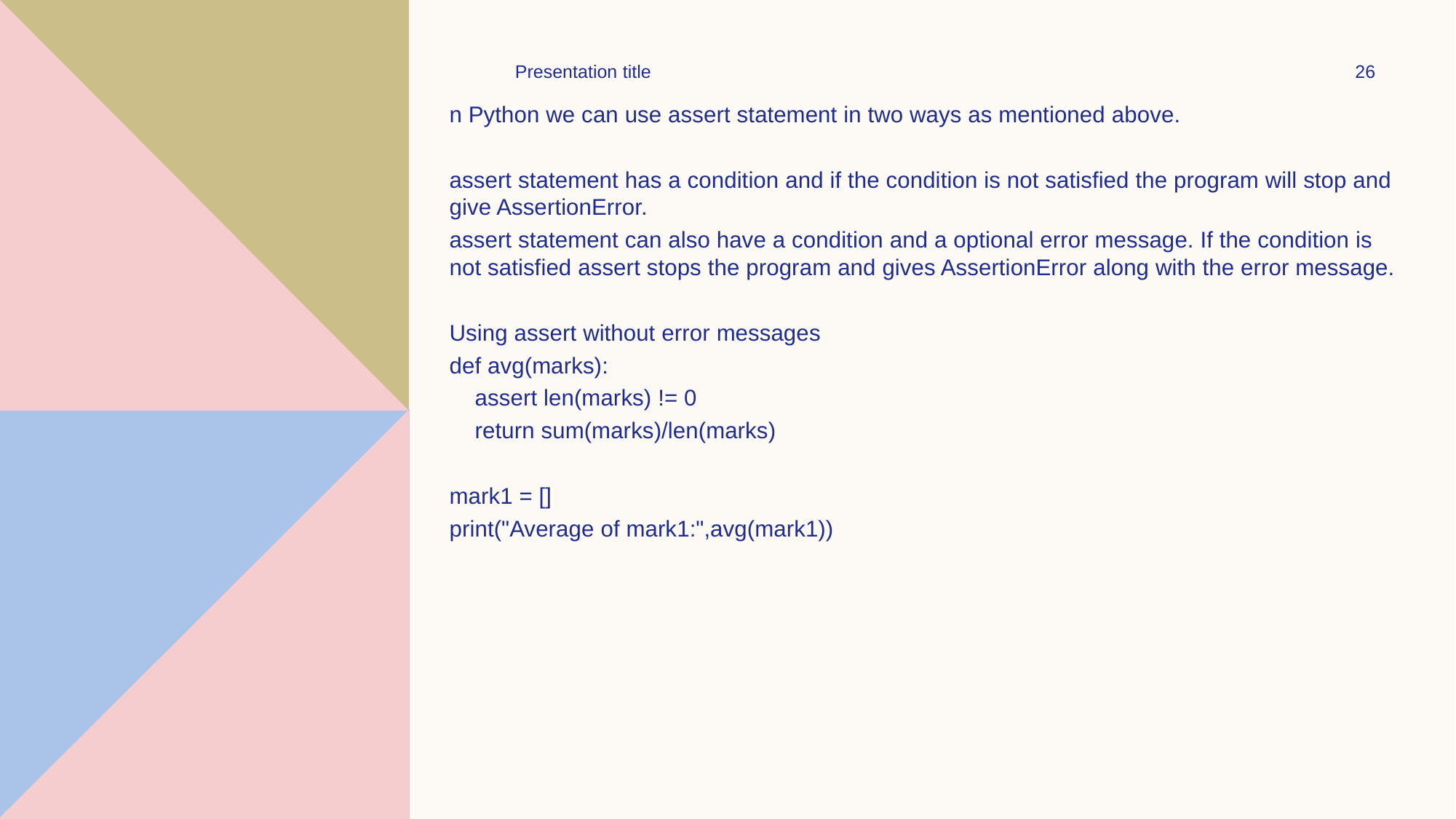

Presentation title
26
n Python we can use assert statement in two ways as mentioned above.

assert statement has a condition and if the condition is not satisfied the program will stop and give AssertionError.
assert statement can also have a condition and a optional error message. If the condition is not satisfied assert stops the program and gives AssertionError along with the error message.

Using assert without error messages
def avg(marks):
    assert len(marks) != 0
    return sum(marks)/len(marks)

mark1 = []
print("Average of mark1:",avg(mark1))